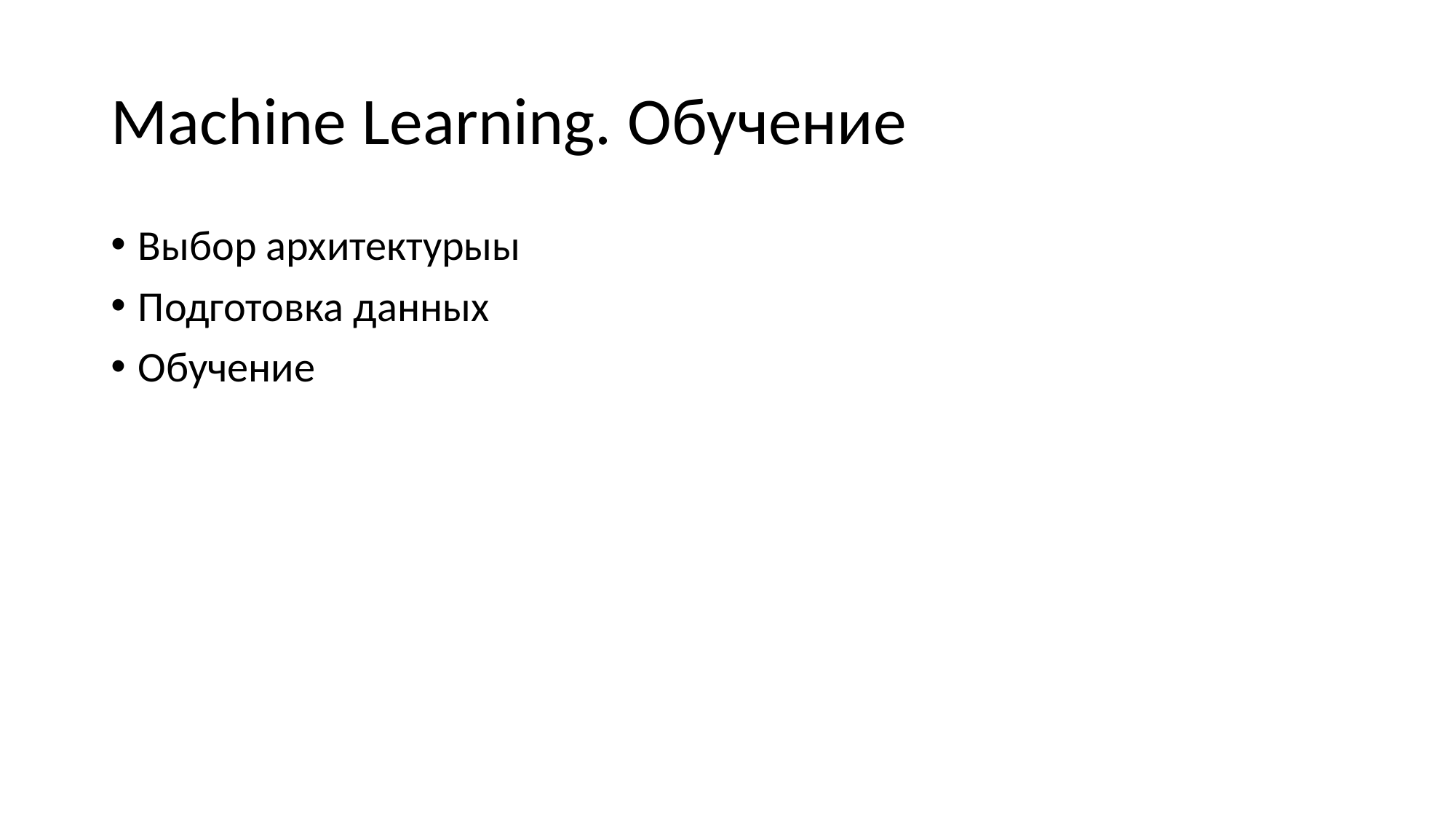

# Machine Learning. Обучение
Выбор архитектурыы
Подготовка данных
Обучение